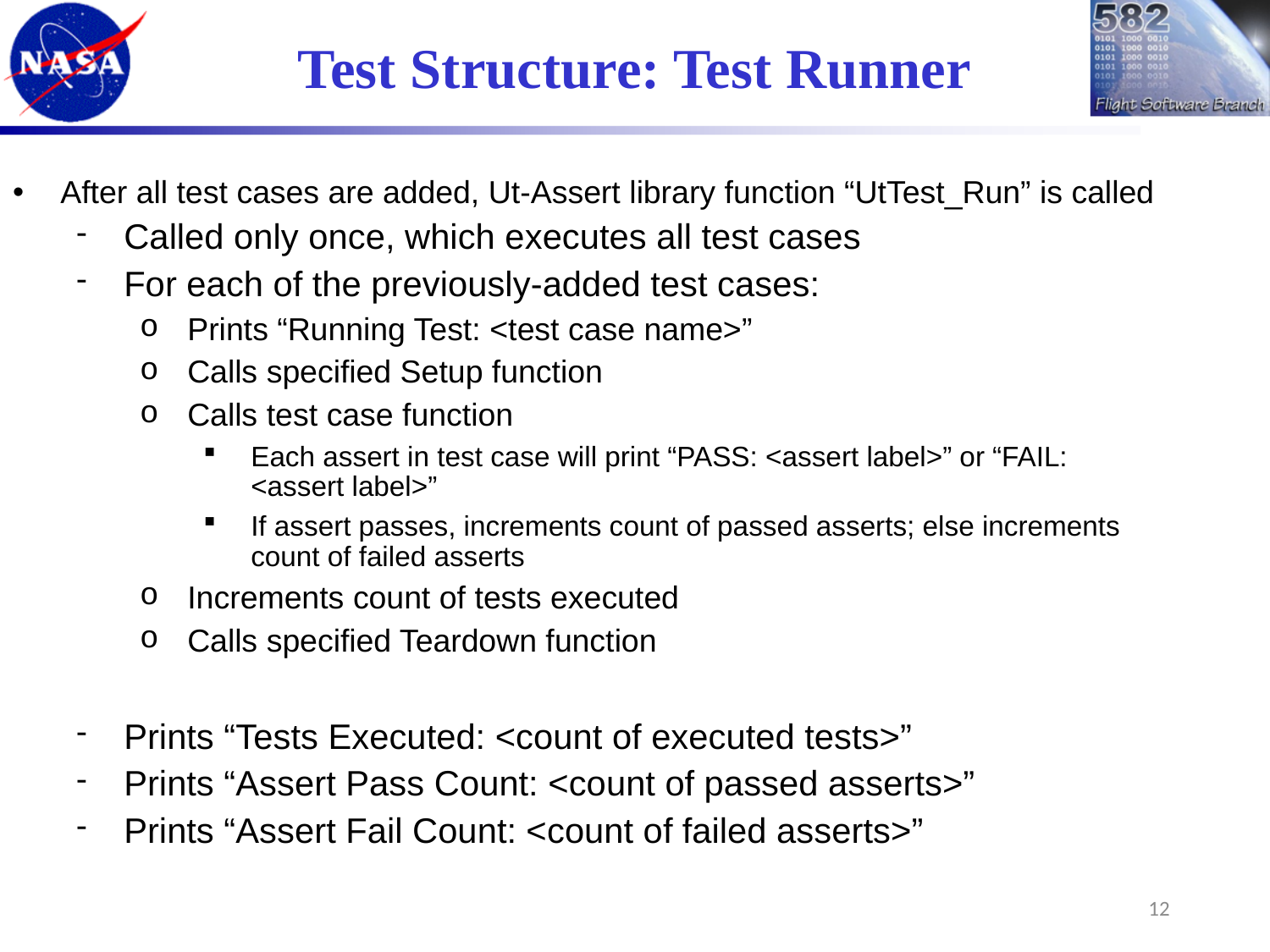

# Test Structure: Test Runner
After all test cases are added, Ut-Assert library function “UtTest_Run” is called
Called only once, which executes all test cases
For each of the previously-added test cases:
Prints “Running Test: <test case name>”
Calls specified Setup function
Calls test case function
Each assert in test case will print “PASS: <assert label>” or “FAIL: <assert label>”
If assert passes, increments count of passed asserts; else increments count of failed asserts
Increments count of tests executed
Calls specified Teardown function

Prints “Tests Executed: <count of executed tests>”
Prints “Assert Pass Count: <count of passed asserts>”
Prints “Assert Fail Count: <count of failed asserts>”

12